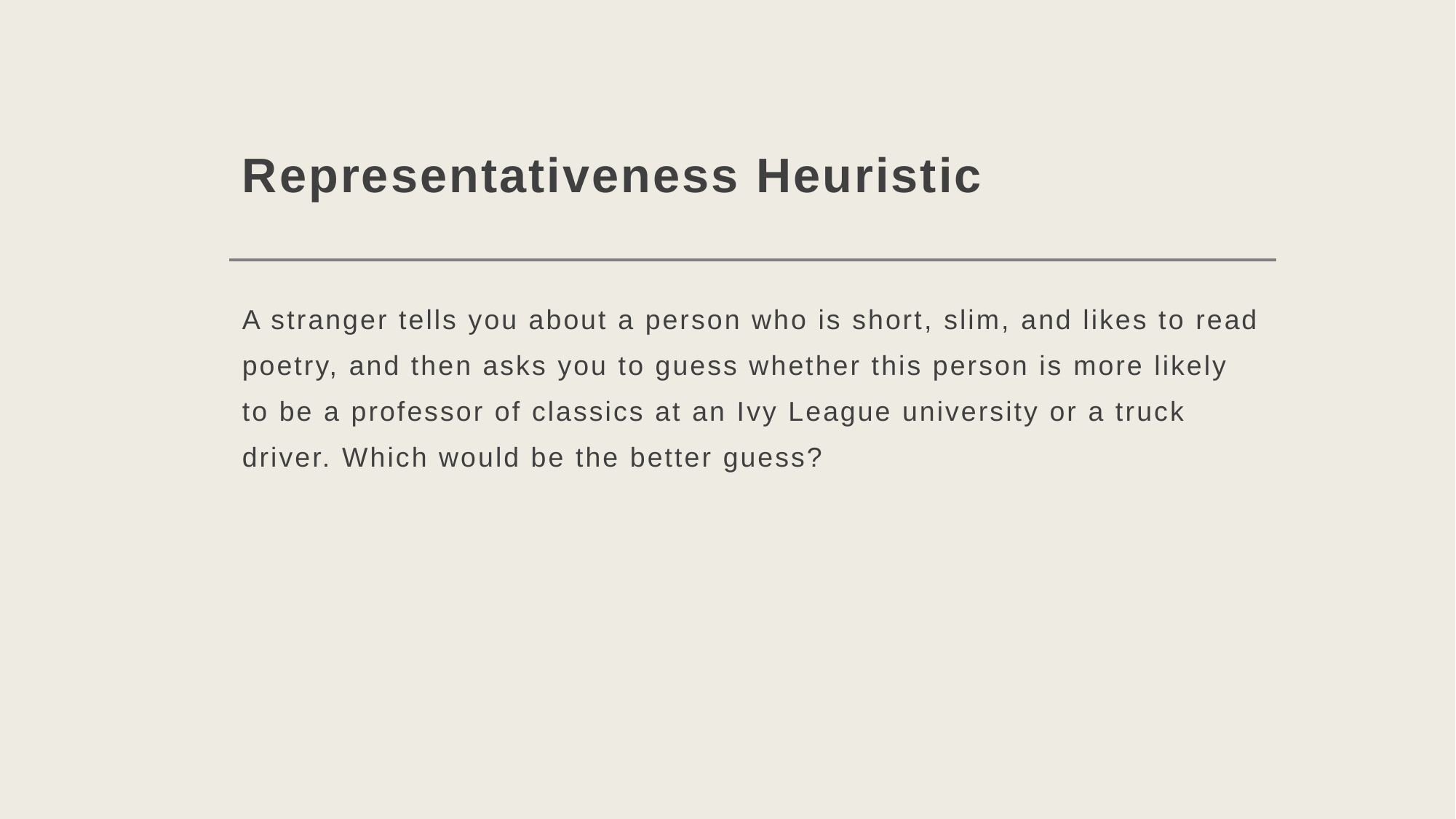

# Representativeness Heuristic
A stranger tells you about a person who is short, slim, and likes to read poetry, and then asks you to guess whether this person is more likely to be a professor of classics at an Ivy League university or a truck driver. Which would be the better guess?